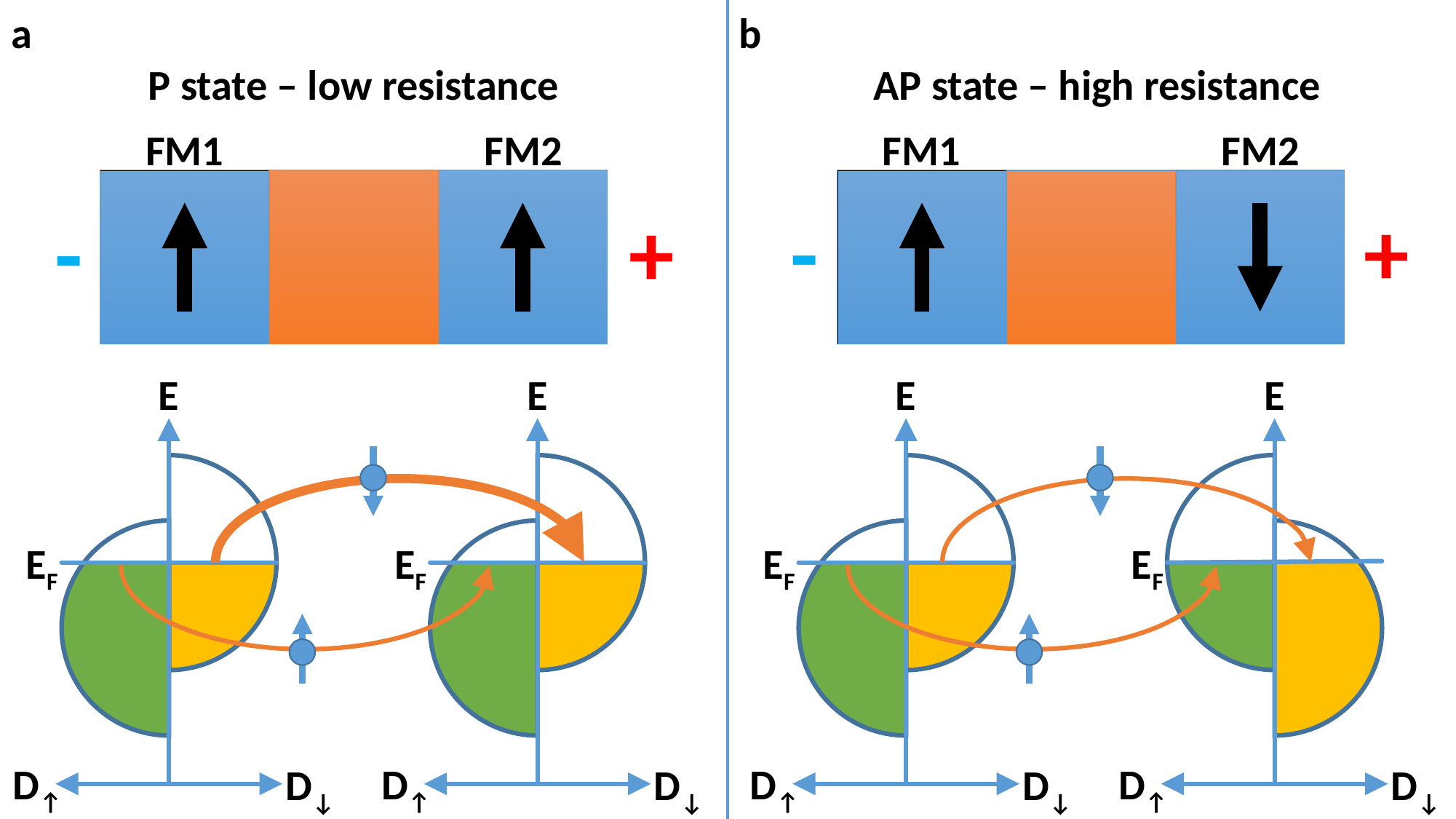

a
b

P state – low resistance
AP state – high resistance
FM1
FM2
FM1
FM2
+
-
+
-
E
EF
D↑
D↓

E
EF
D↑
D↓

E
EF
D↑
D↓

E

EF

D↑
D↓